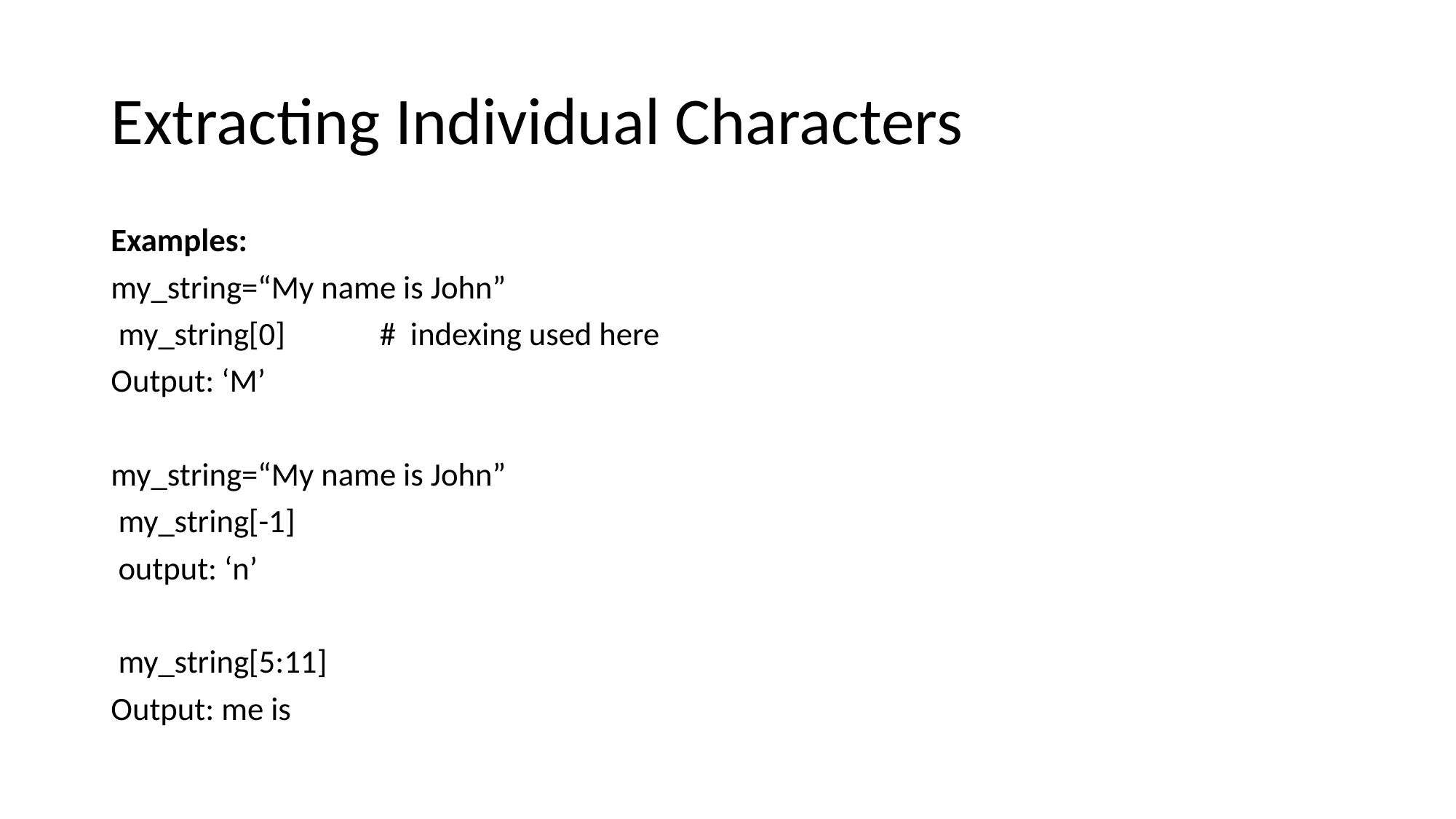

# Extracting Individual Characters
Examples:
my_string=“My name is John”
 my_string[0]             #  indexing used here
Output: ‘M’

my_string=“My name is John”
 my_string[-1]
 output: ‘n’

 my_string[5:11]
Output: me is